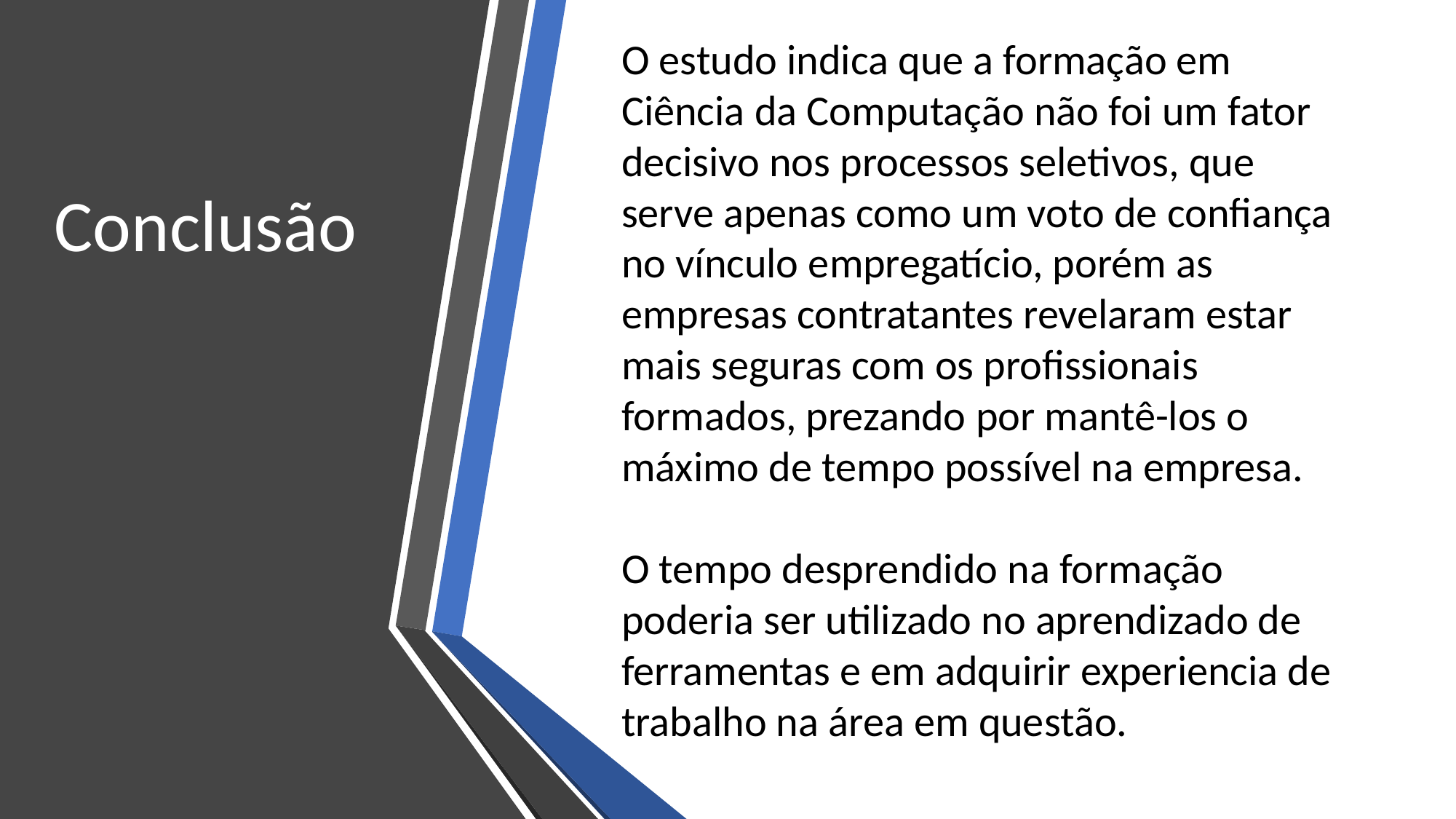

O estudo indica que a formação em Ciência da Computação não foi um fator decisivo nos processos seletivos, que serve apenas como um voto de confiança no vínculo empregatício, porém as empresas contratantes revelaram estar mais seguras com os profissionais formados, prezando por mantê-los o máximo de tempo possível na empresa.

O tempo desprendido na formação poderia ser utilizado no aprendizado de ferramentas e em adquirir experiencia de trabalho na área em questão.
Conclusão